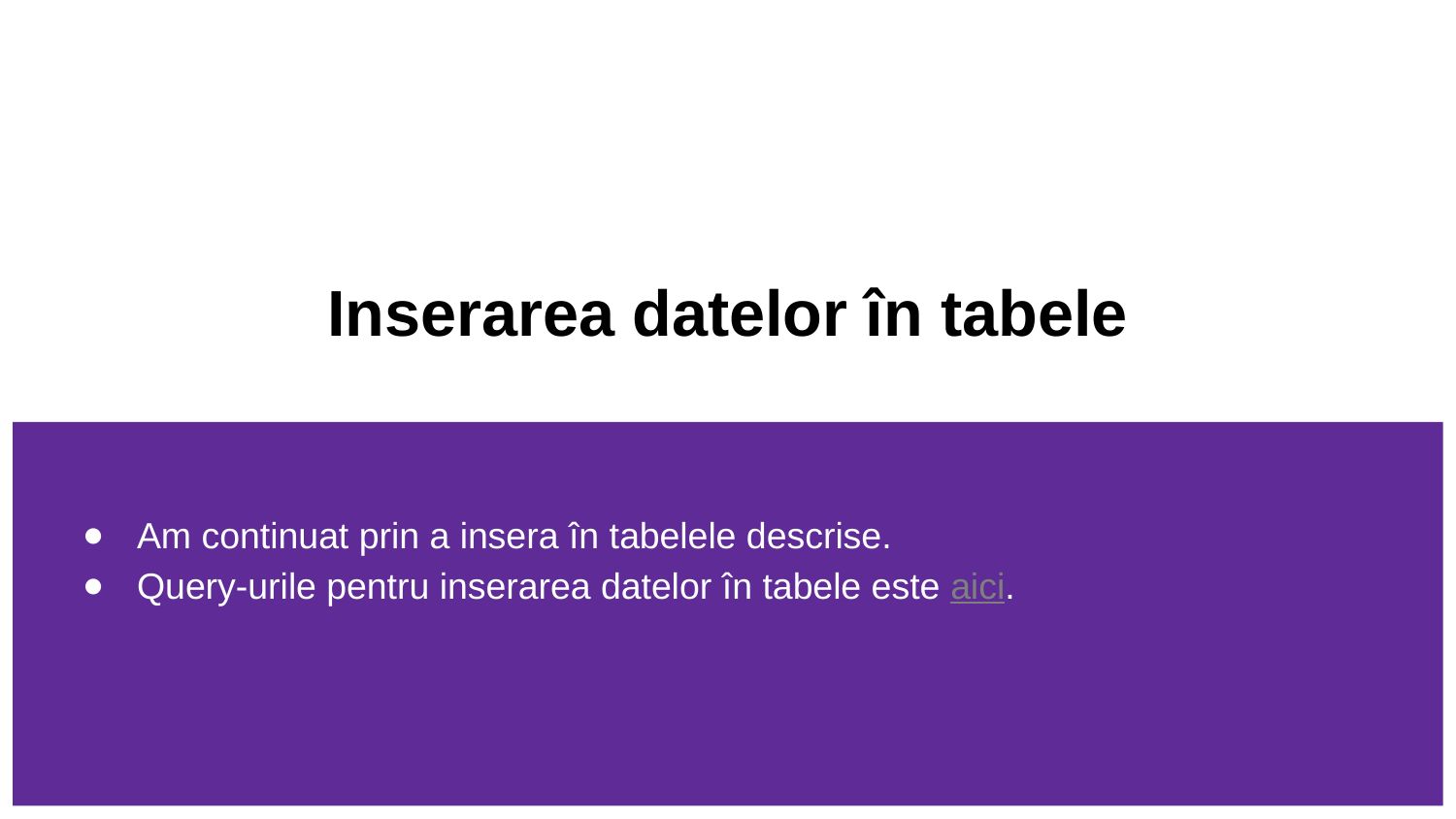

# Inserarea datelor în tabele
Am continuat prin a insera în tabelele descrise.
Query-urile pentru inserarea datelor în tabele este aici.